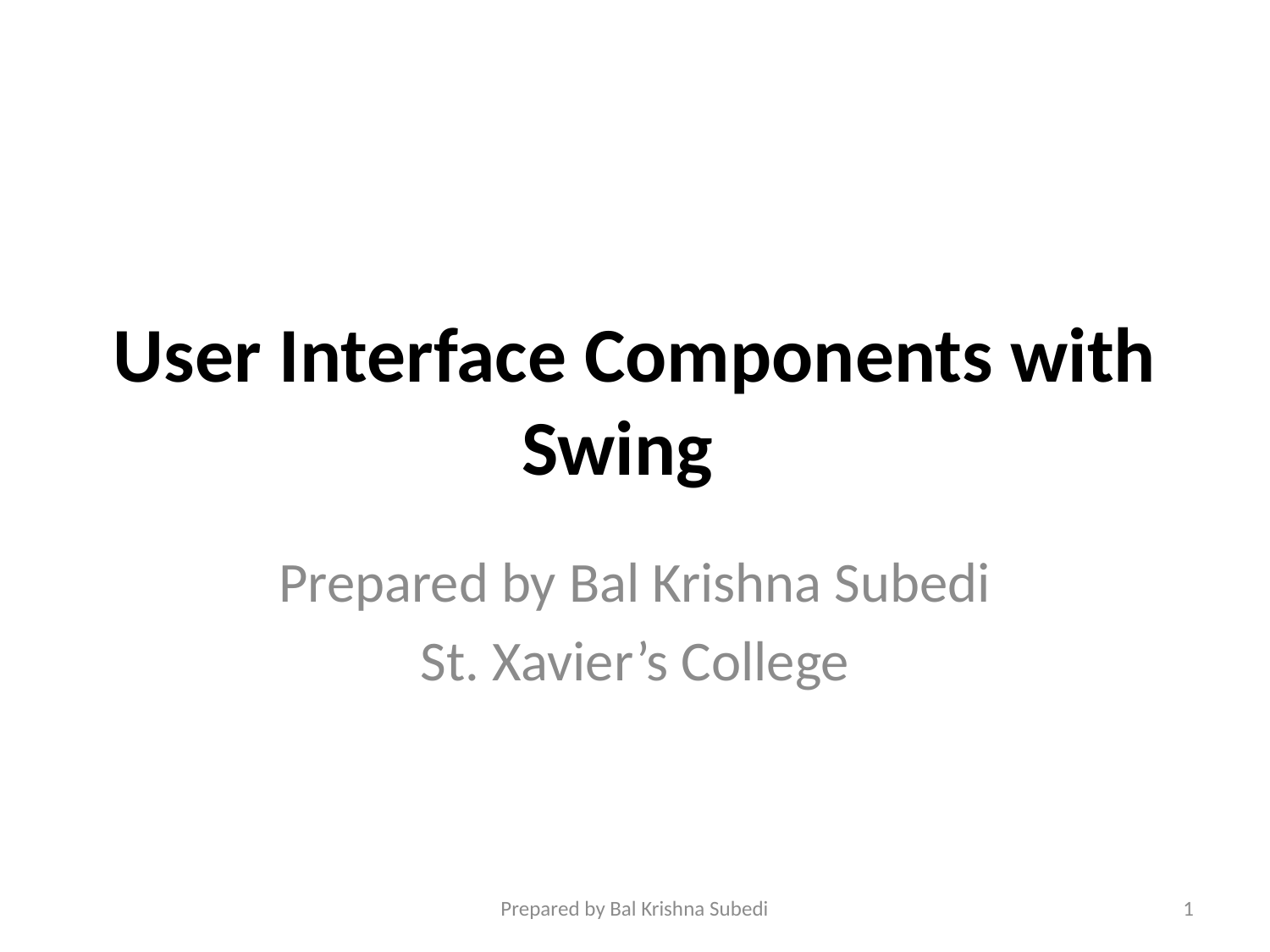

# User Interface Components with Swing
Prepared by Bal Krishna Subedi
St. Xavier’s College
Prepared by Bal Krishna Subedi
1